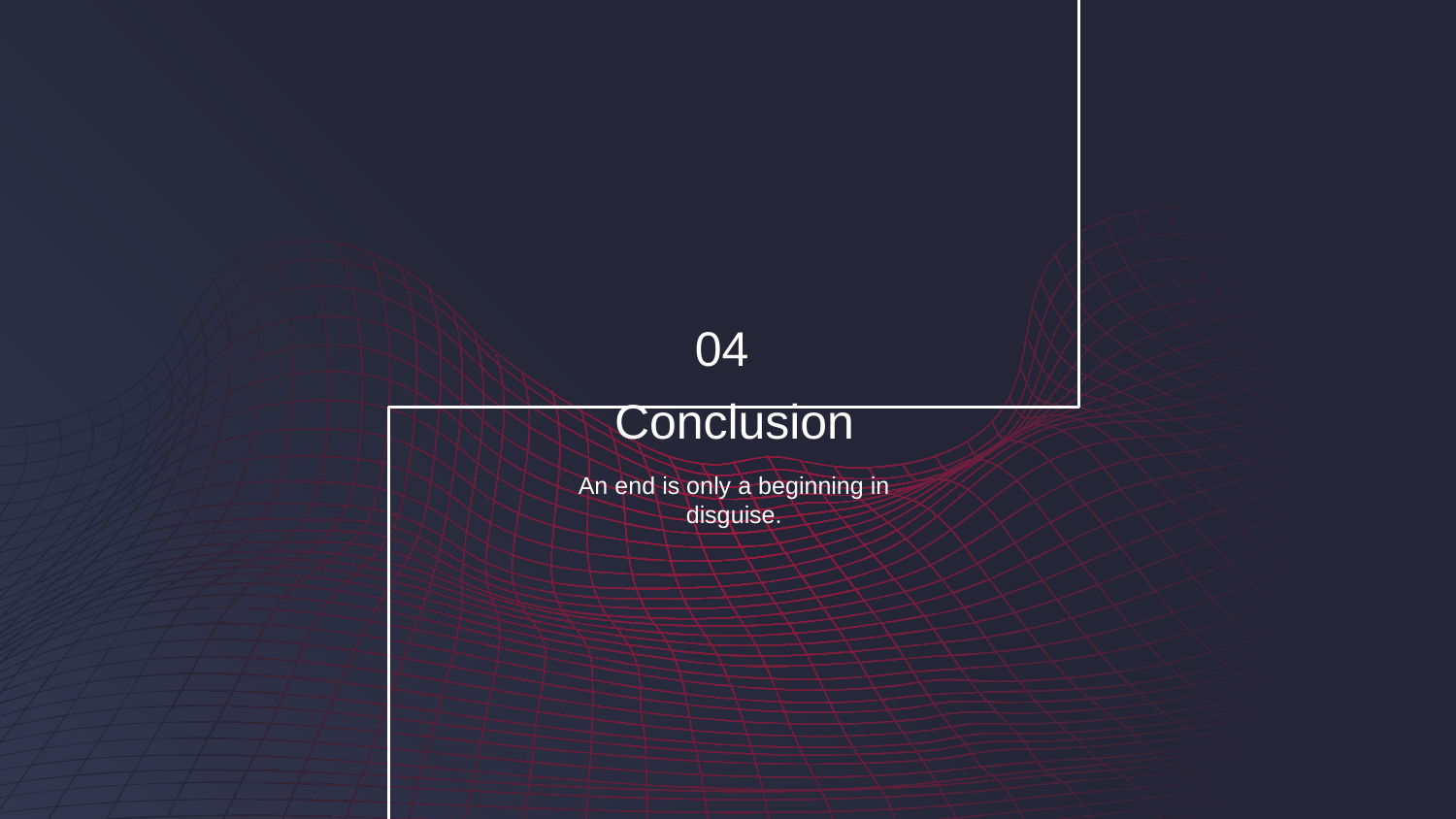

04
Conclusion
An end is only a beginning in disguise.